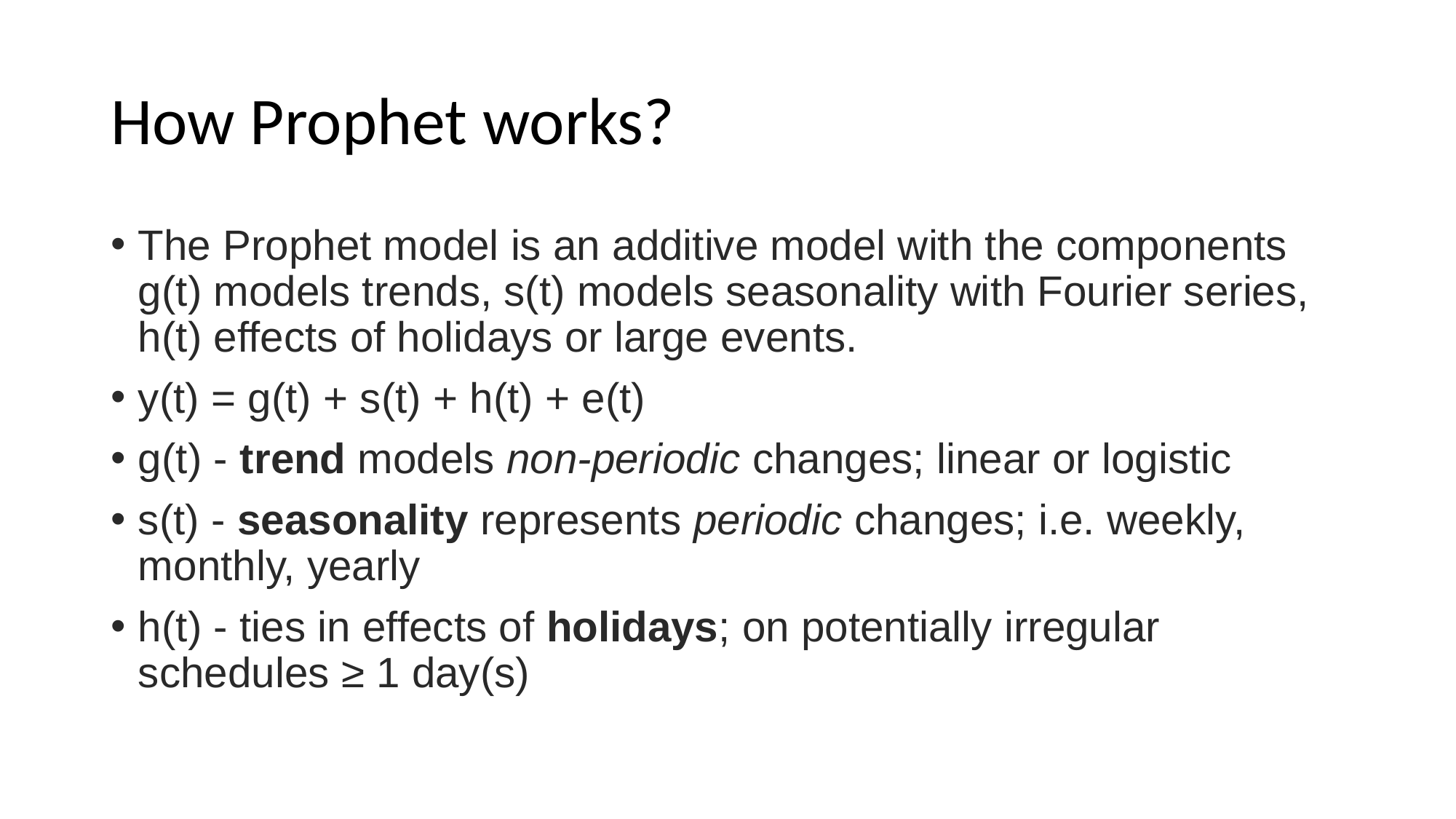

# How Prophet works?
The Prophet model is an additive model with the components g(t) models trends, s(t) models seasonality with Fourier series, h(t) effects of holidays or large events.
y(t) = g(t) + s(t) + h(t) + e(t)
g(t) - trend models non-periodic changes; linear or logistic
s(t) - seasonality represents periodic changes; i.e. weekly, monthly, yearly
h(t) - ties in effects of holidays; on potentially irregular schedules ≥ 1 day(s)